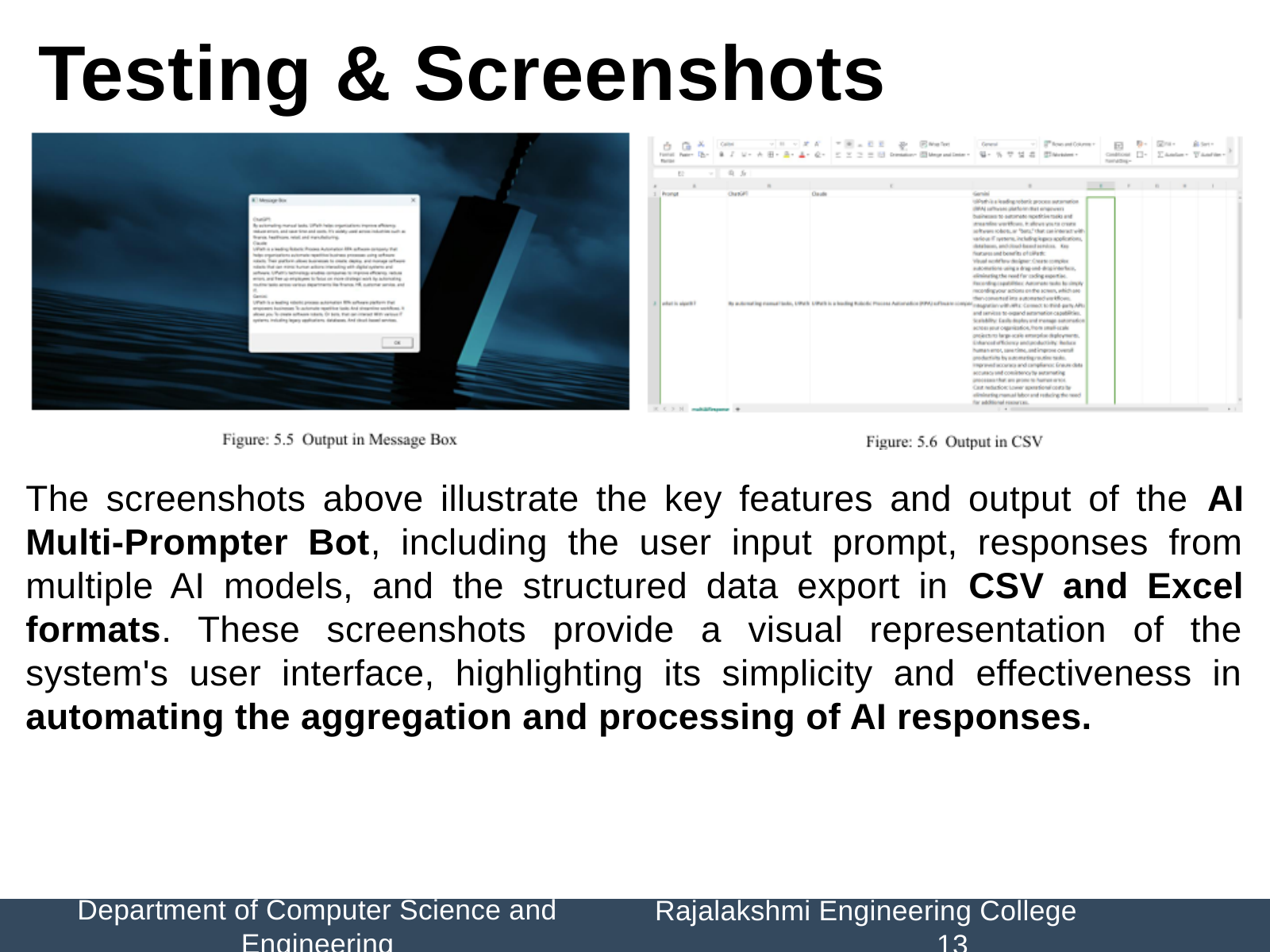

Testing & Screenshots

The screenshots above illustrate the key features and output of the AI Multi-Prompter Bot, including the user input prompt, responses from multiple AI models, and the structured data export in CSV and Excel formats. These screenshots provide a visual representation of the system's user interface, highlighting its simplicity and effectiveness in automating the aggregation and processing of AI responses.

Department of Computer Science and Engineering

Rajalakshmi Engineering College 		13